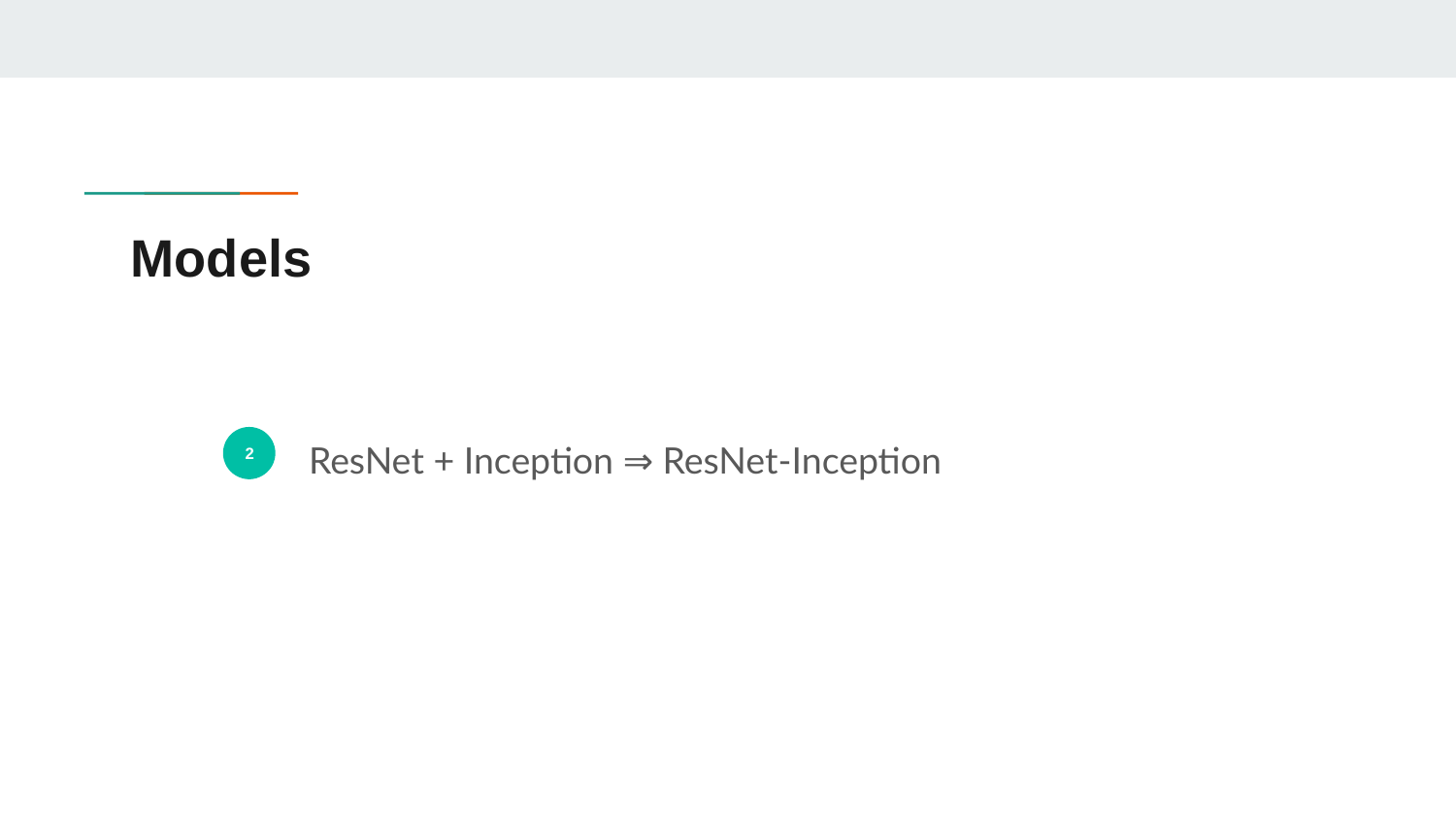

# Models
ResNet + Inception ⇒ ResNet-Inception
2